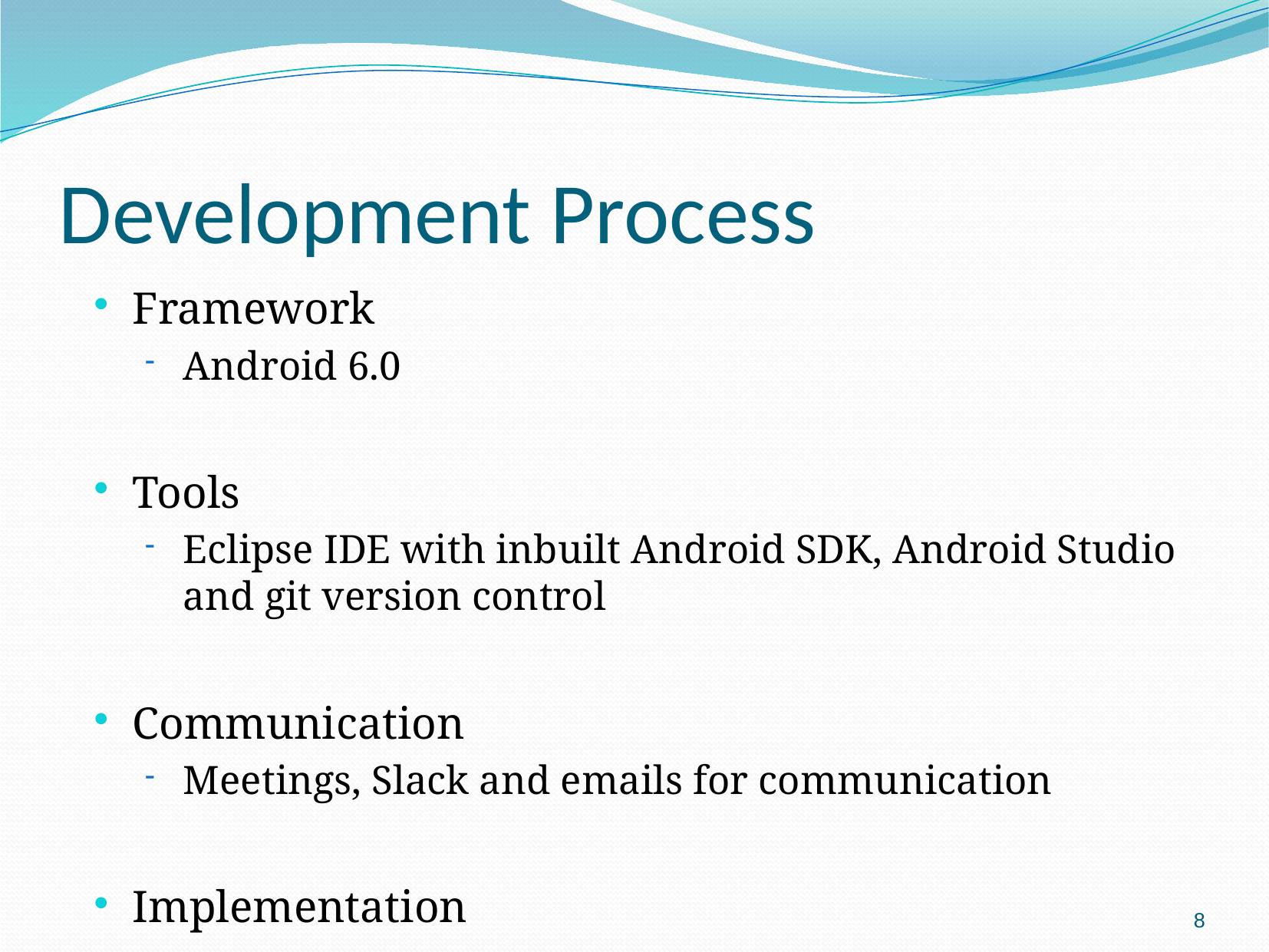

# Development Process
Framework
Android 6.0

Tools
Eclipse IDE with inbuilt Android SDK, Android Studio and git version control

Communication
Meetings, Slack and emails for communication

Implementation

8